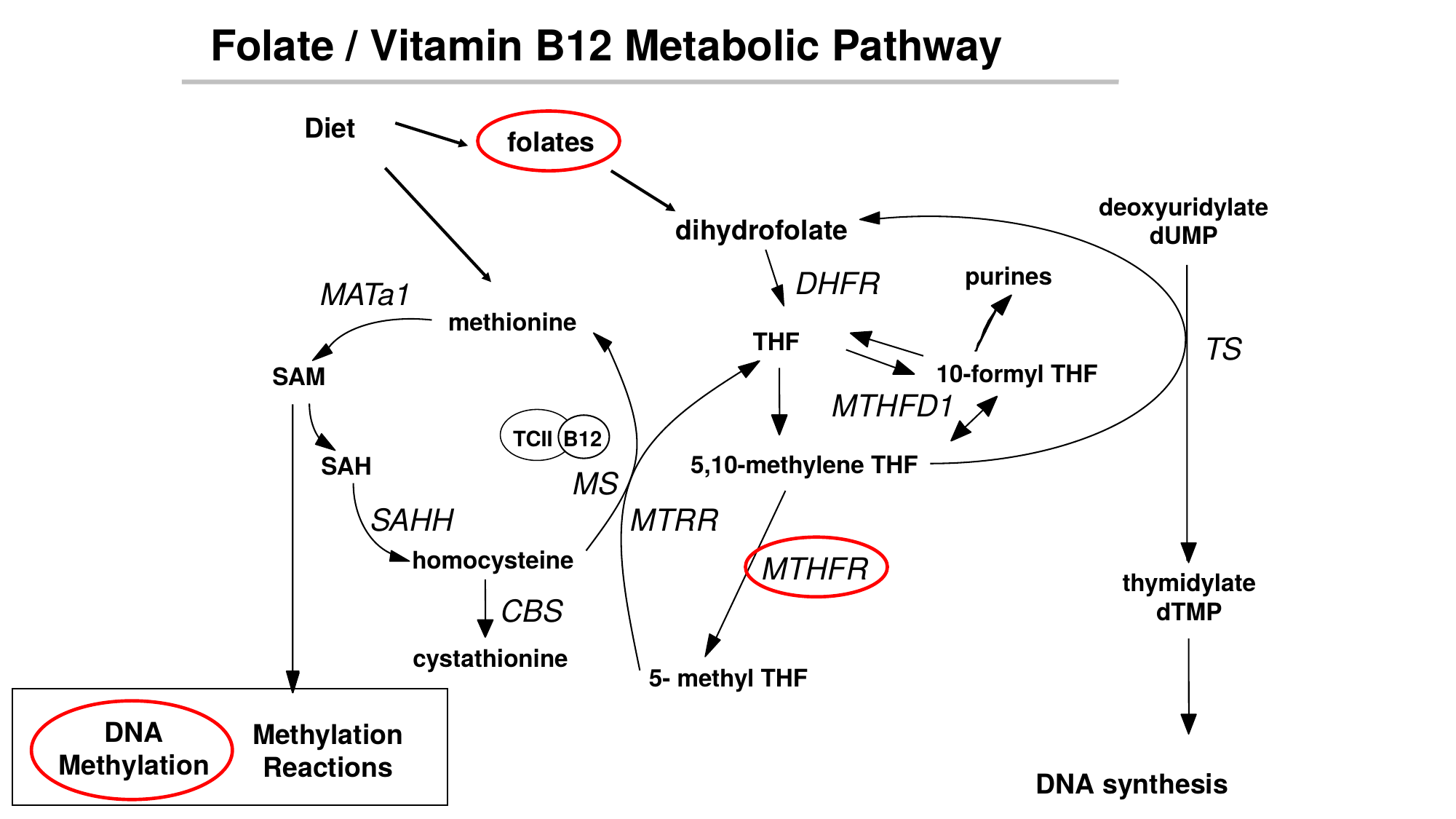

Folate / Vitamin B12 Metabolic Pathway

Diet

folates

deoxyuridylate
dUMP

dihydrofolate

DHFR
purines

MATa1

methionine
TS
THF

10-formyl THF

SAM

MTHFD1

TCII
B12

5,10-methylene THF
SAH
MS

SAHH
MTRR

homocysteine
MTHFR

thymidylate
dTMP

CBS

cystathionine
5- methyl THF

DNA
Methylation
Methylation
Reactions

DNA synthesis